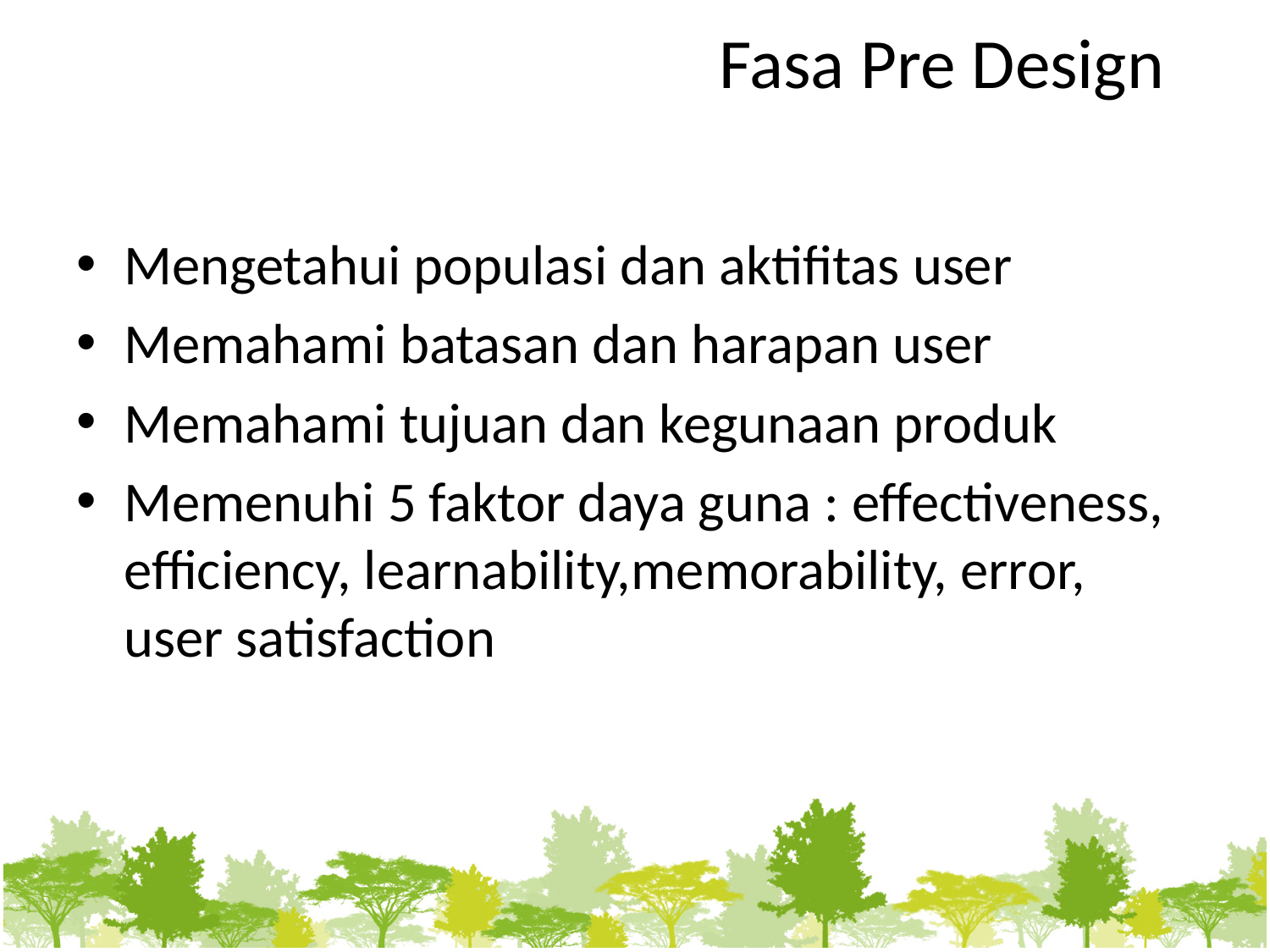

# Fasa Pre Design
Mengetahui populasi dan aktifitas user
Memahami batasan dan harapan user
Memahami tujuan dan kegunaan produk
Memenuhi 5 faktor daya guna : effectiveness, efficiency, learnability,memorability, error, user satisfaction